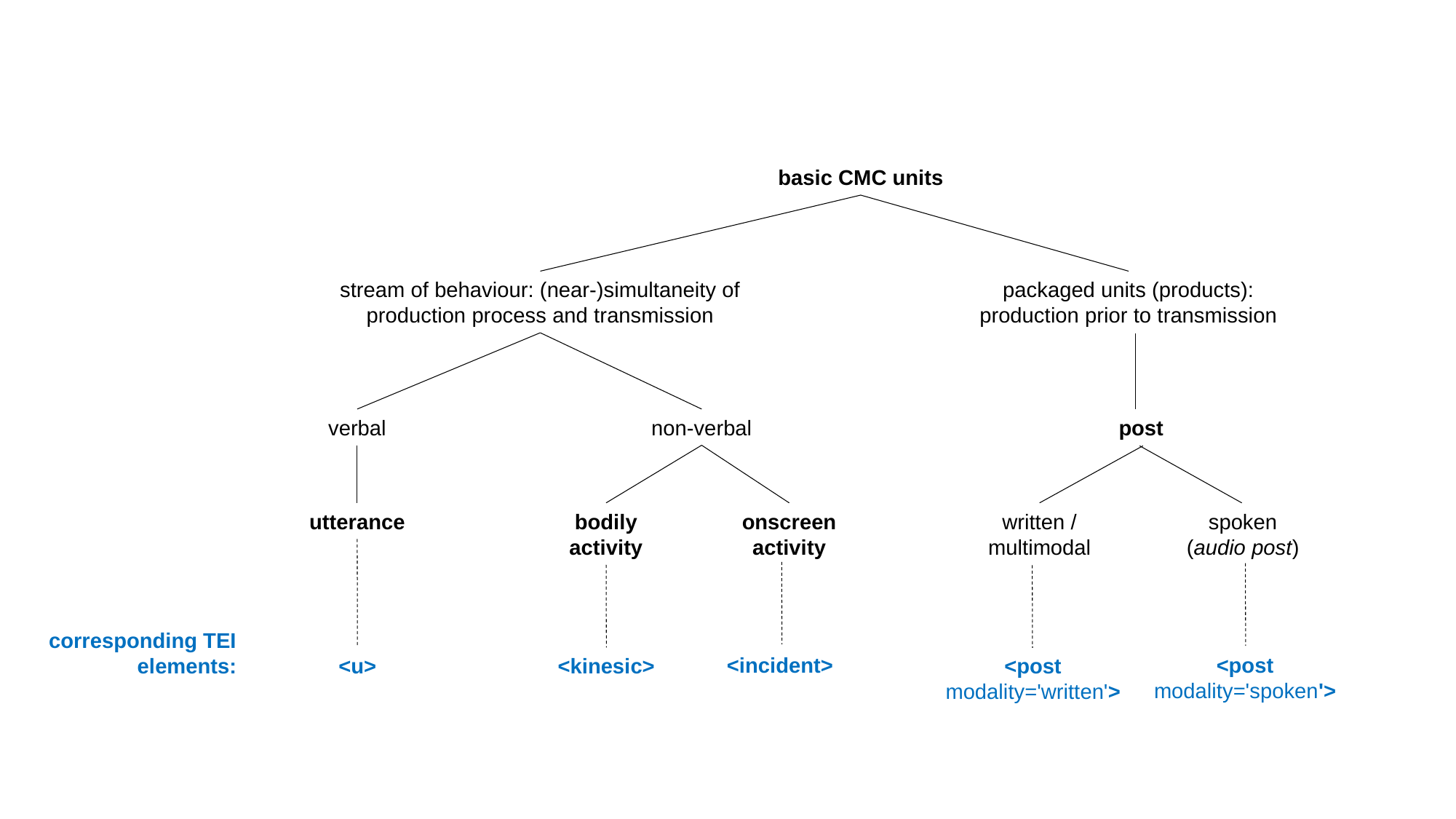

basic CMC units
stream of behaviour: (near-)simultaneity of production process and transmission
packaged units (products):
production prior to transmission
non-verbal
post
verbal
spoken
(audio post)
utterance
bodily activity
onscreen activity
written / multimodal
corresponding TEI elements:
<post
modality='spoken'>
<incident>
<u>
<post modality='written'>
<kinesic>